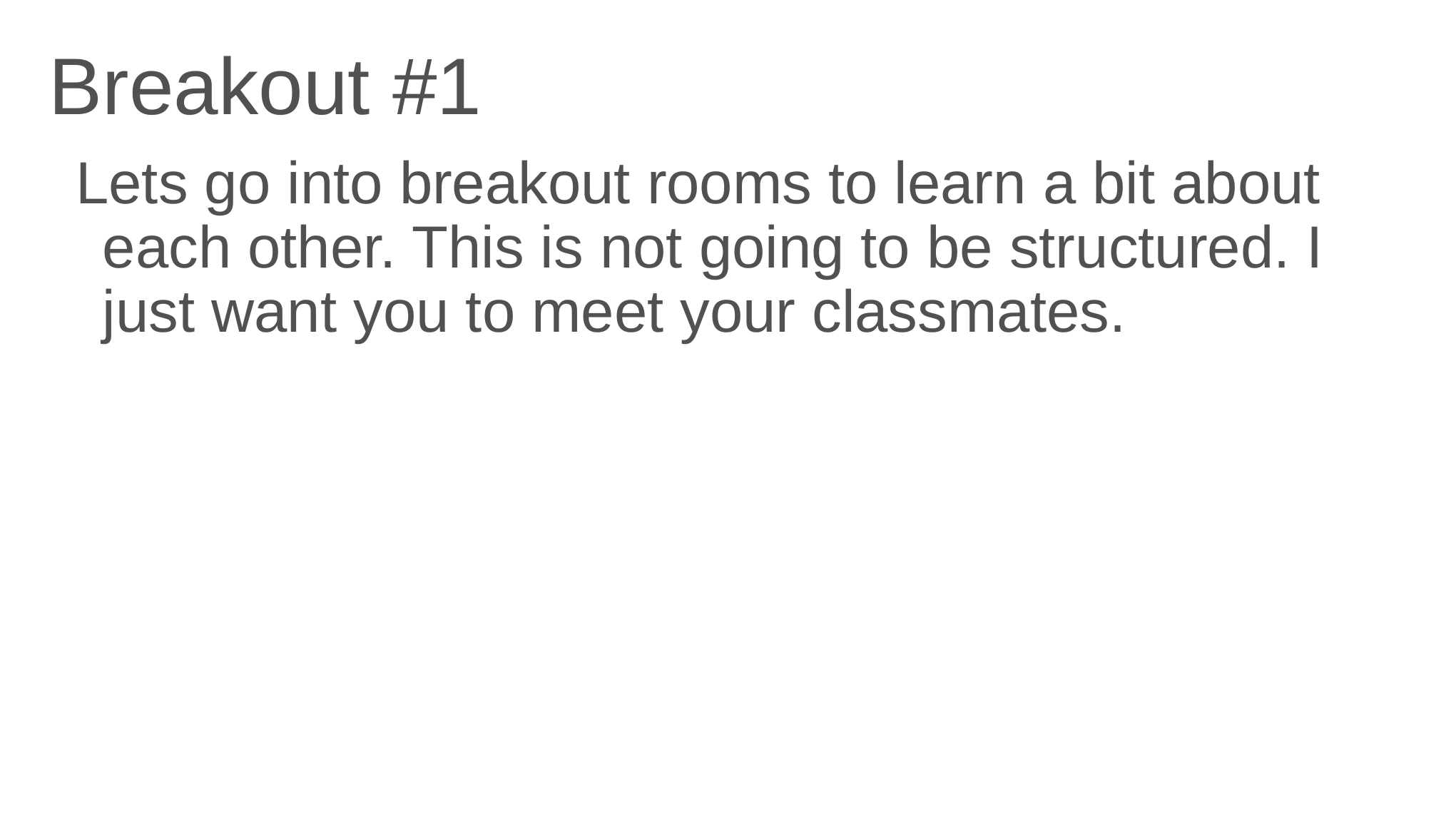

# Breakout #1
Lets go into breakout rooms to learn a bit about each other. This is not going to be structured. I just want you to meet your classmates.